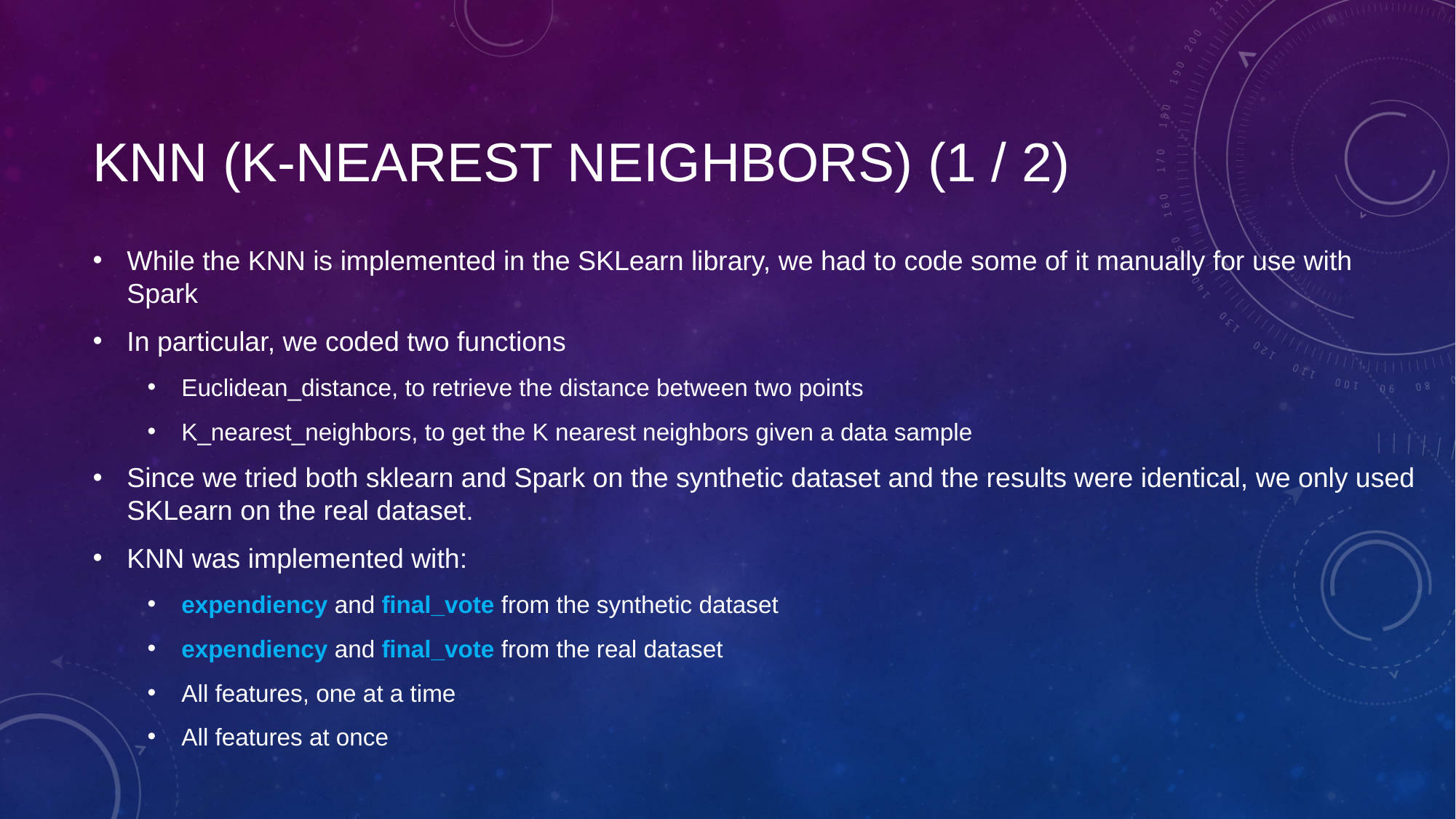

# KNN (K-Nearest neighbors) (1 / 2)
While the KNN is implemented in the SKLearn library, we had to code some of it manually for use with Spark
In particular, we coded two functions
Euclidean_distance, to retrieve the distance between two points
K_nearest_neighbors, to get the K nearest neighbors given a data sample
Since we tried both sklearn and Spark on the synthetic dataset and the results were identical, we only used SKLearn on the real dataset.
KNN was implemented with:
expendiency and final_vote from the synthetic dataset
expendiency and final_vote from the real dataset
All features, one at a time
All features at once